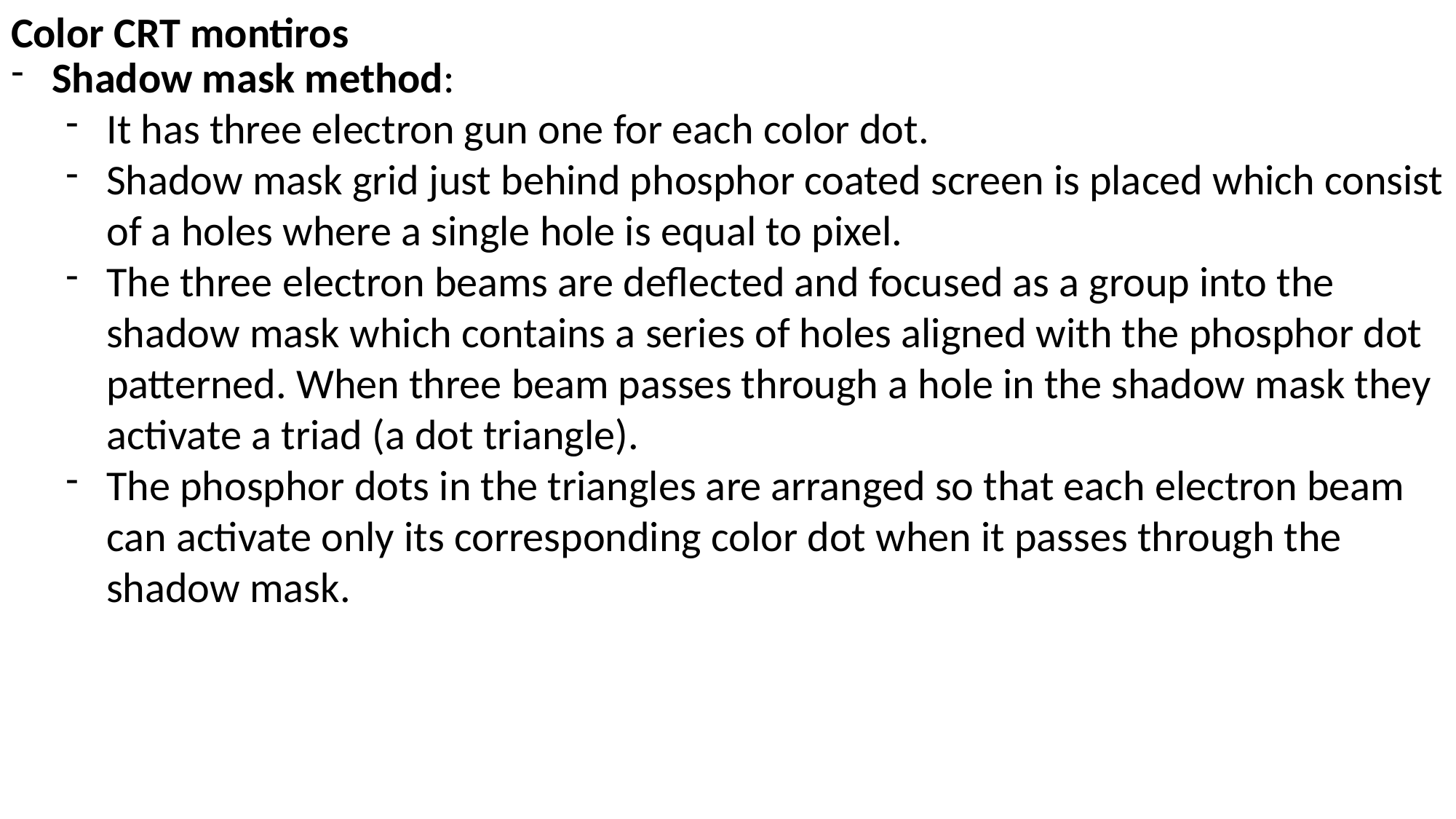

Color CRT montiros
Shadow mask method:
It has three electron gun one for each color dot.
Shadow mask grid just behind phosphor coated screen is placed which consist of a holes where a single hole is equal to pixel.
The three electron beams are deflected and focused as a group into the shadow mask which contains a series of holes aligned with the phosphor dot patterned. When three beam passes through a hole in the shadow mask they activate a triad (a dot triangle).
The phosphor dots in the triangles are arranged so that each electron beam can activate only its corresponding color dot when it passes through the shadow mask.